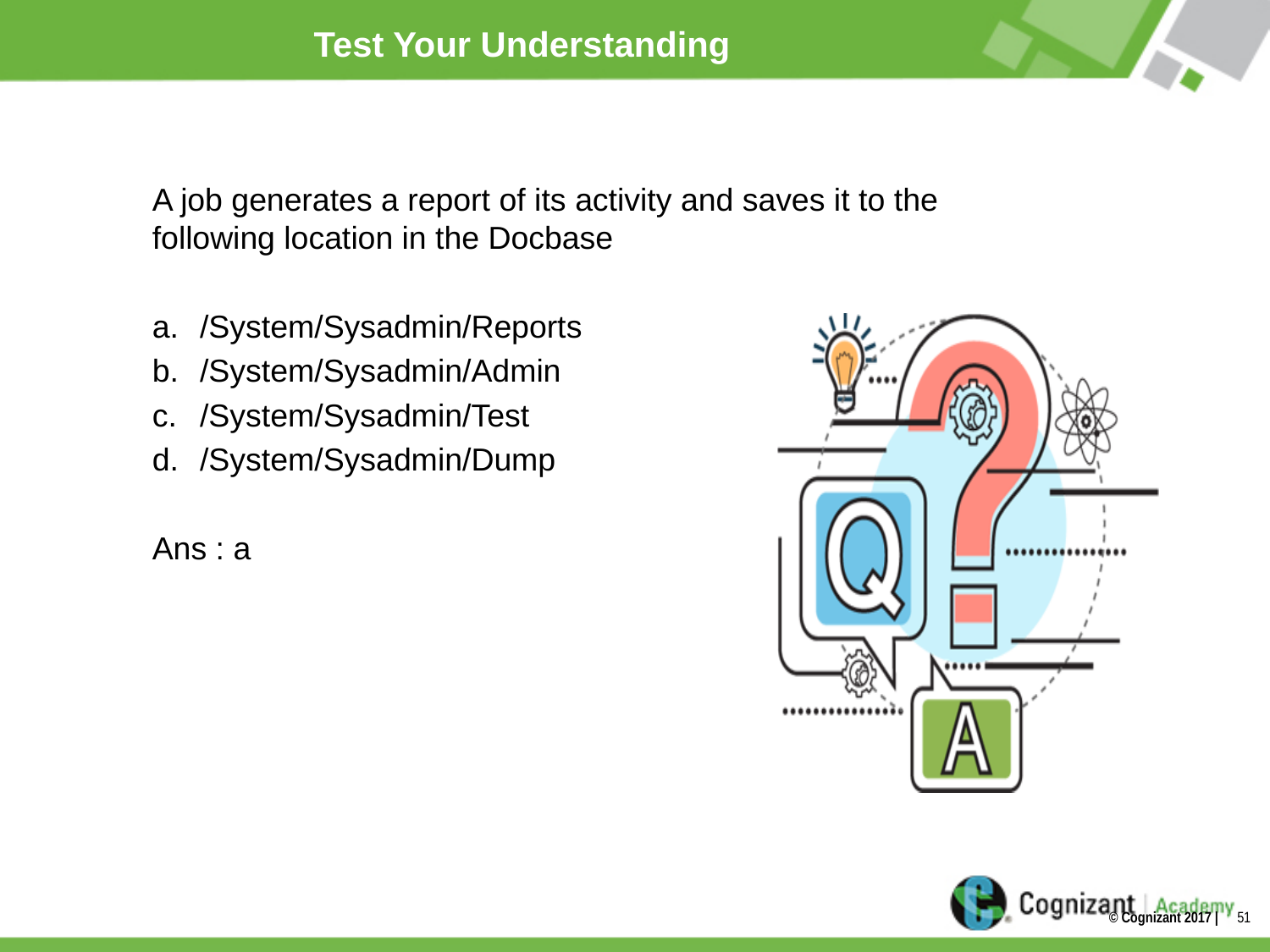

# Test Your Understanding
A job generates a report of its activity and saves it to the following location in the Docbase

/System/Sysadmin/Reports
/System/Sysadmin/Admin
/System/Sysadmin/Test
/System/Sysadmin/Dump

Ans : a